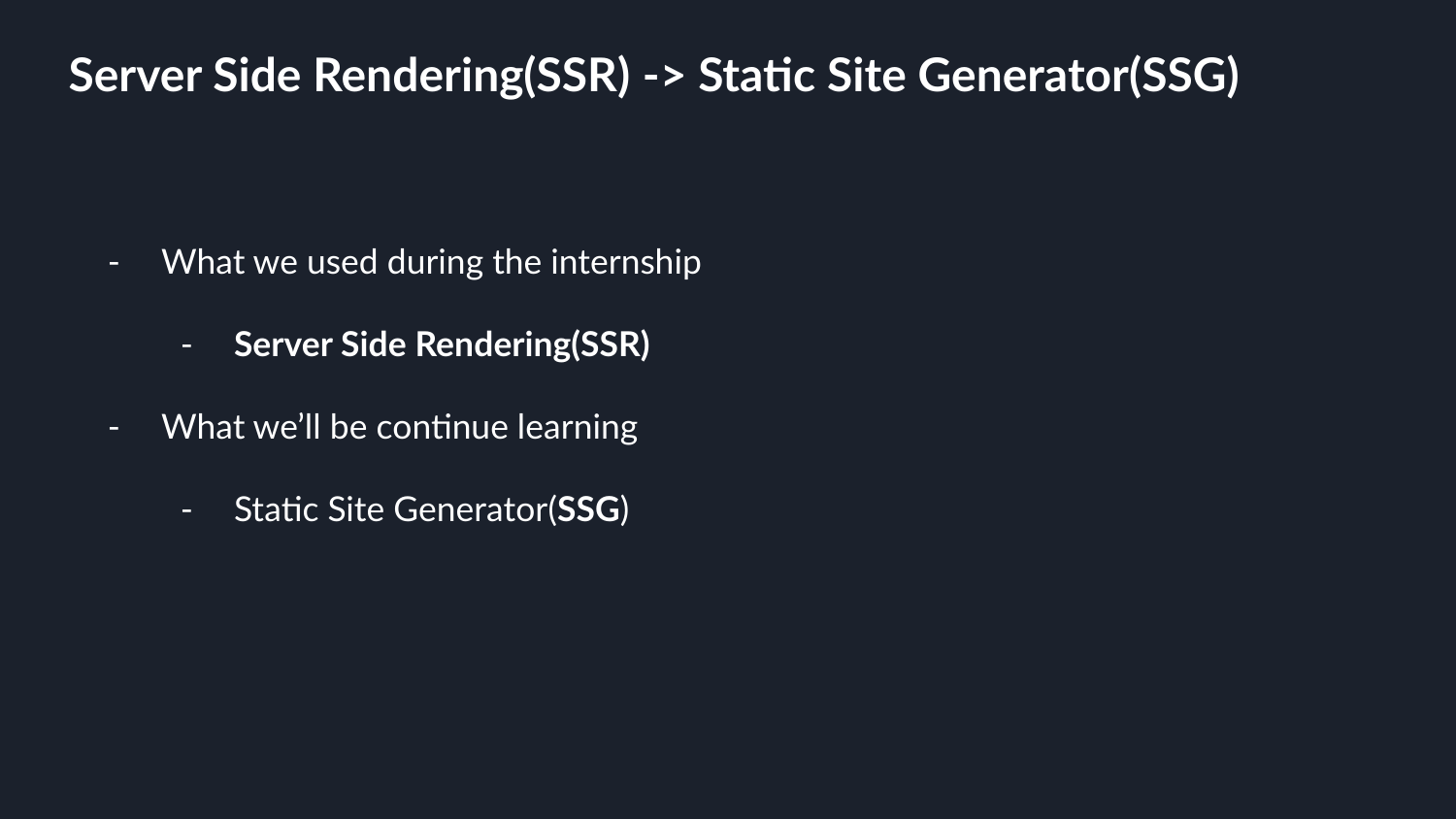

Server Side Rendering(SSR) -> Static Site Generator(SSG)
What we used during the internship
Server Side Rendering(SSR)
What we’ll be continue learning
Static Site Generator(SSG)